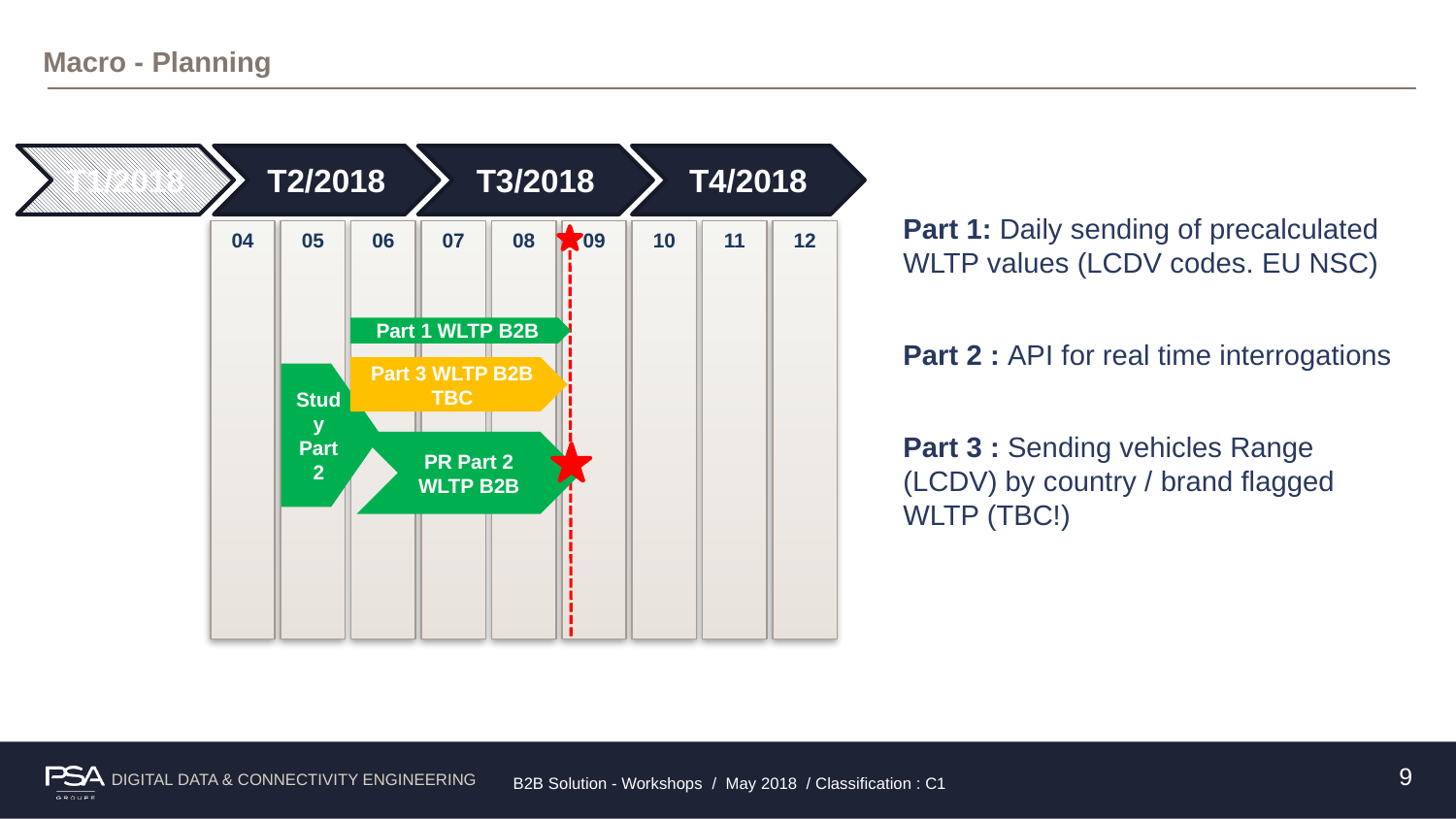

# Macro - Planning
T1/2018
T2/2018
T3/2018
T4/2018
Part 1: Daily sending of precalculated WLTP values (LCDV codes. EU NSC)

Part 2 : API for real time interrogations

Part 3 : Sending vehicles Range  (LCDV) by country / brand flagged WLTP (TBC!)

04
05
06
07
08
09
10
11
12

Part 1 WLTP B2B
Part 3 WLTP B2B
TBC
Study Part 2
PR Part 2 WLTP B2B

9